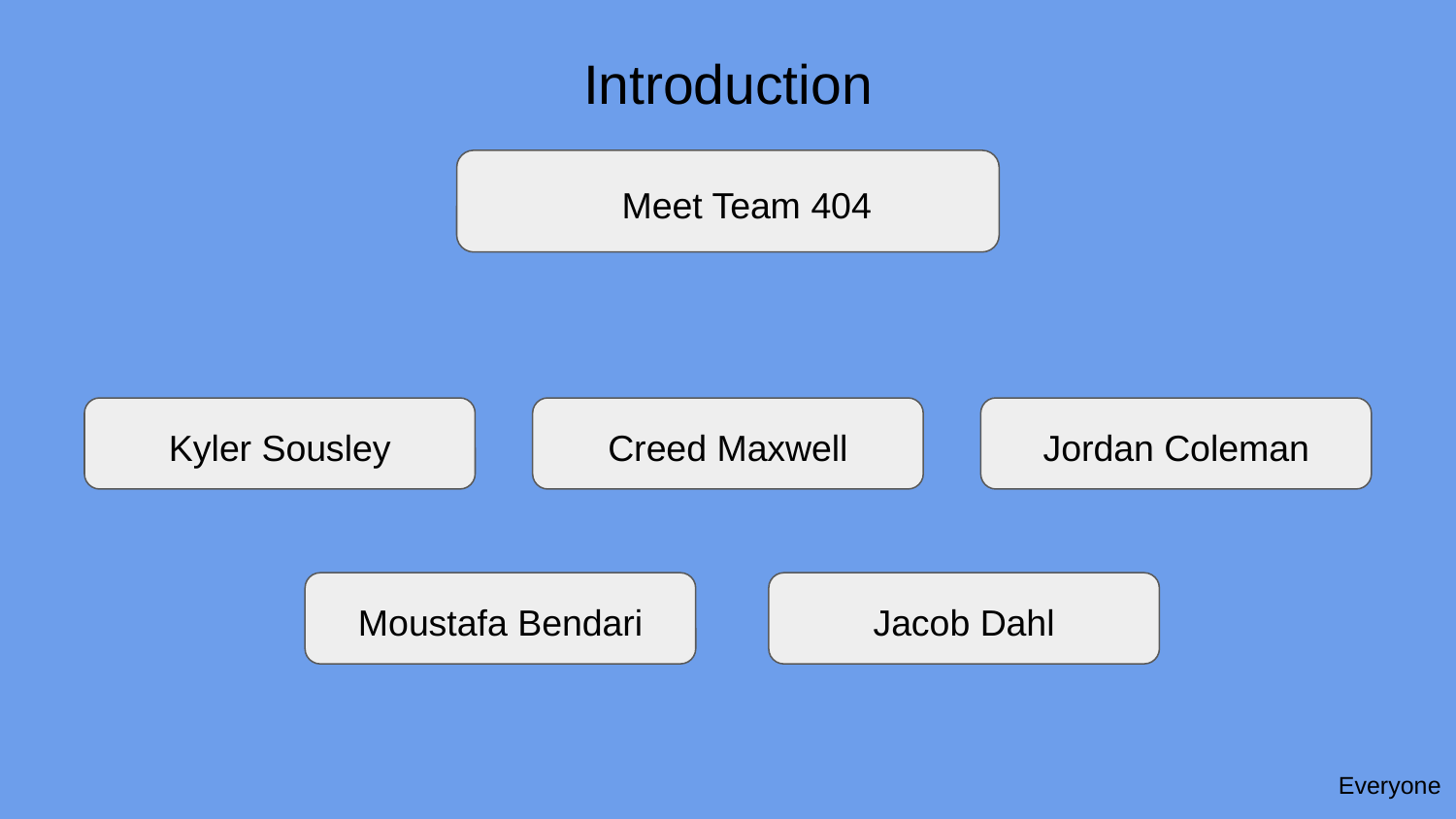

# Introduction
Meet Team 404
Kyler Sousley
Creed Maxwell
Jordan Coleman
Moustafa Bendari
Jacob Dahl
Everyone